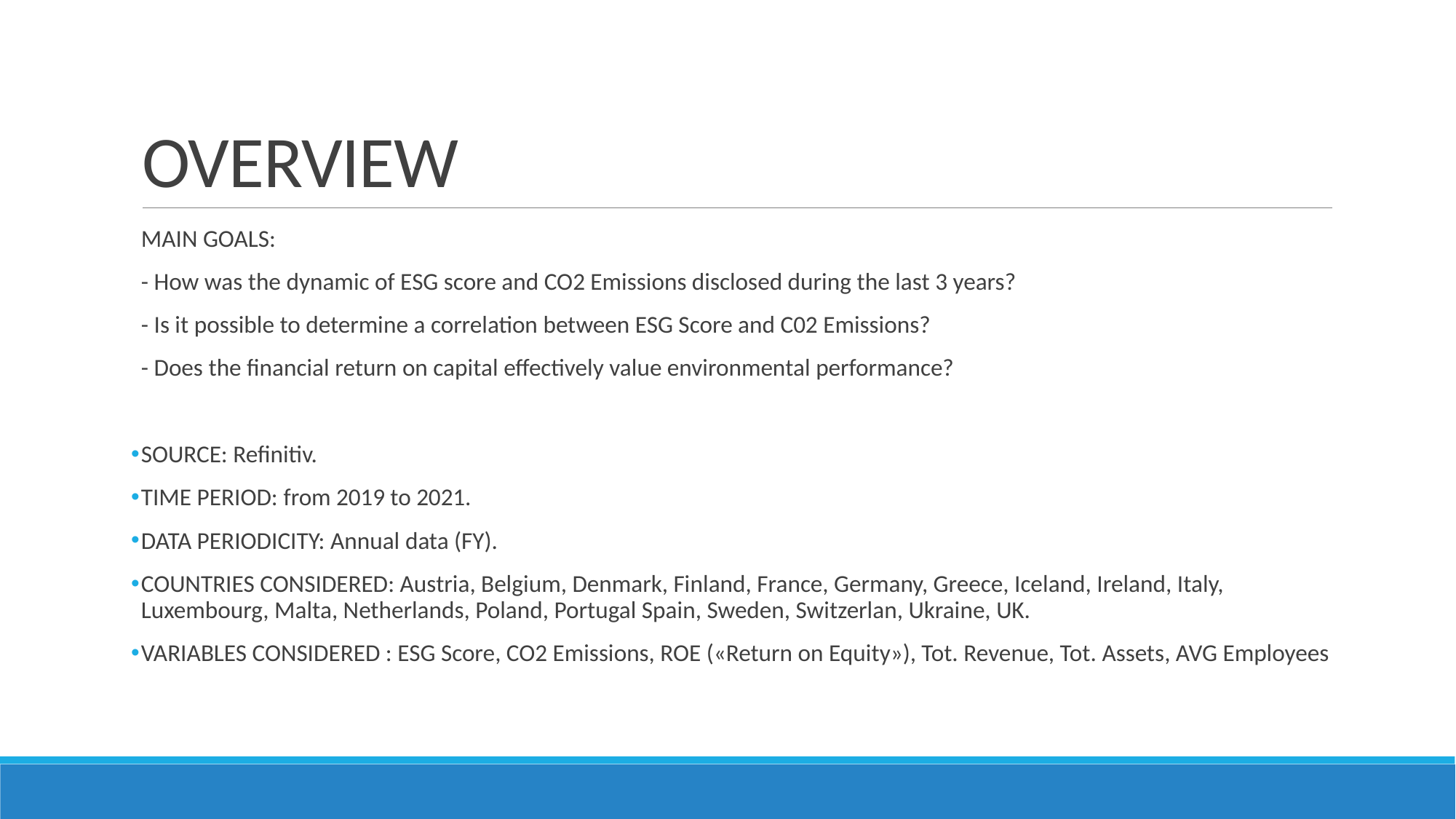

# OVERVIEW
MAIN GOALS:
- How was the dynamic of ESG score and CO2 Emissions disclosed during the last 3 years?
- Is it possible to determine a correlation between ESG Score and C02 Emissions?
- Does the financial return on capital effectively value environmental performance?

SOURCE: Refinitiv.
TIME PERIOD: from 2019 to 2021.
DATA PERIODICITY: Annual data (FY).
COUNTRIES CONSIDERED: Austria, Belgium, Denmark, Finland, France, Germany, Greece, Iceland, Ireland, Italy, Luxembourg, Malta, Netherlands, Poland, Portugal Spain, Sweden, Switzerlan, Ukraine, UK.
VARIABLES CONSIDERED : ESG Score, CO2 Emissions, ROE («Return on Equity»), Tot. Revenue, Tot. Assets, AVG Employees